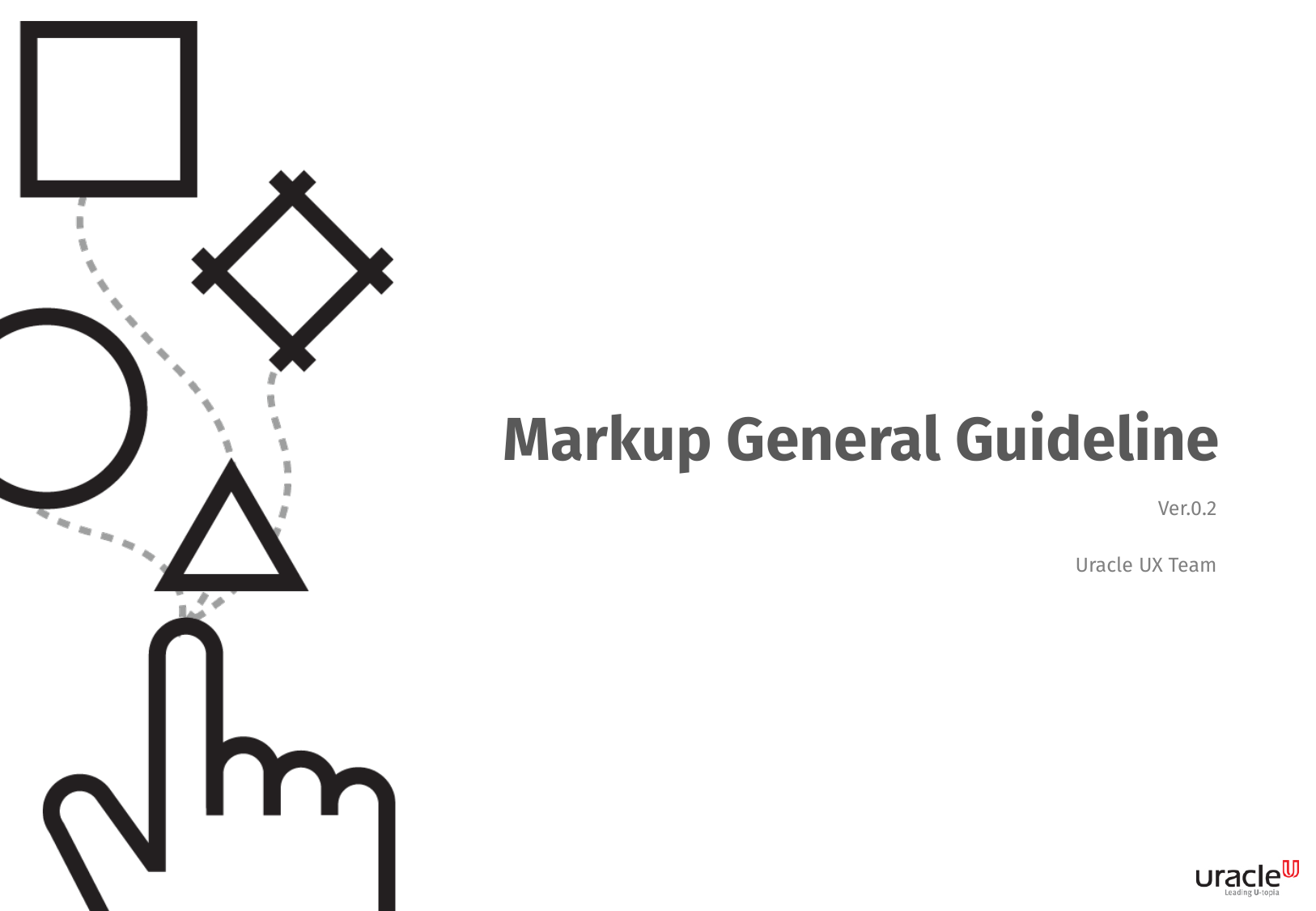

# Markup General Guideline
Ver.0.2

Uracle UX Team